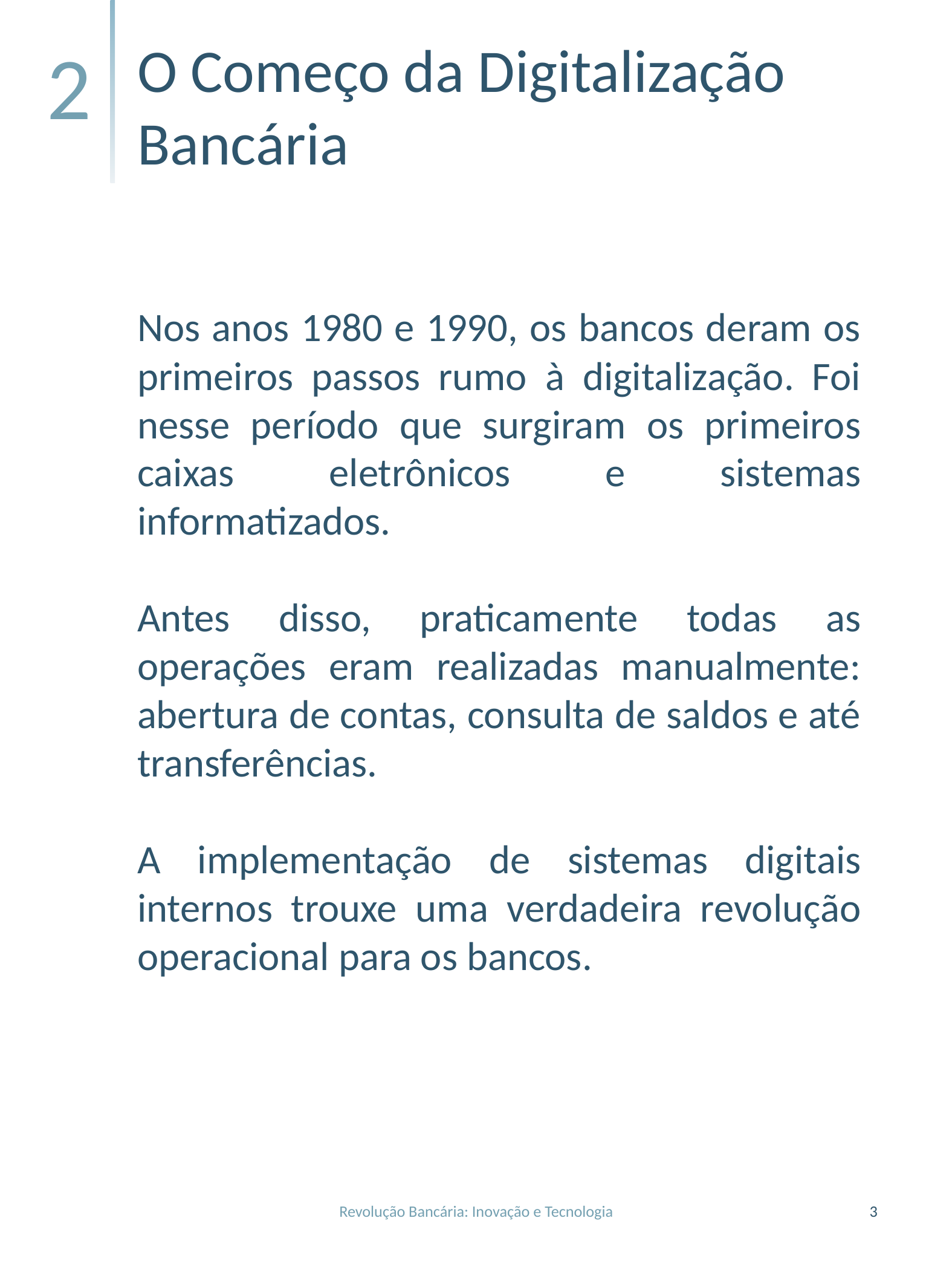

2
O Começo da Digitalização Bancária
Nos anos 1980 e 1990, os bancos deram os primeiros passos rumo à digitalização. Foi nesse período que surgiram os primeiros caixas eletrônicos e sistemas informatizados.

Antes disso, praticamente todas as operações eram realizadas manualmente: abertura de contas, consulta de saldos e até transferências.

A implementação de sistemas digitais internos trouxe uma verdadeira revolução operacional para os bancos.
Revolução Bancária: Inovação e Tecnologia
3